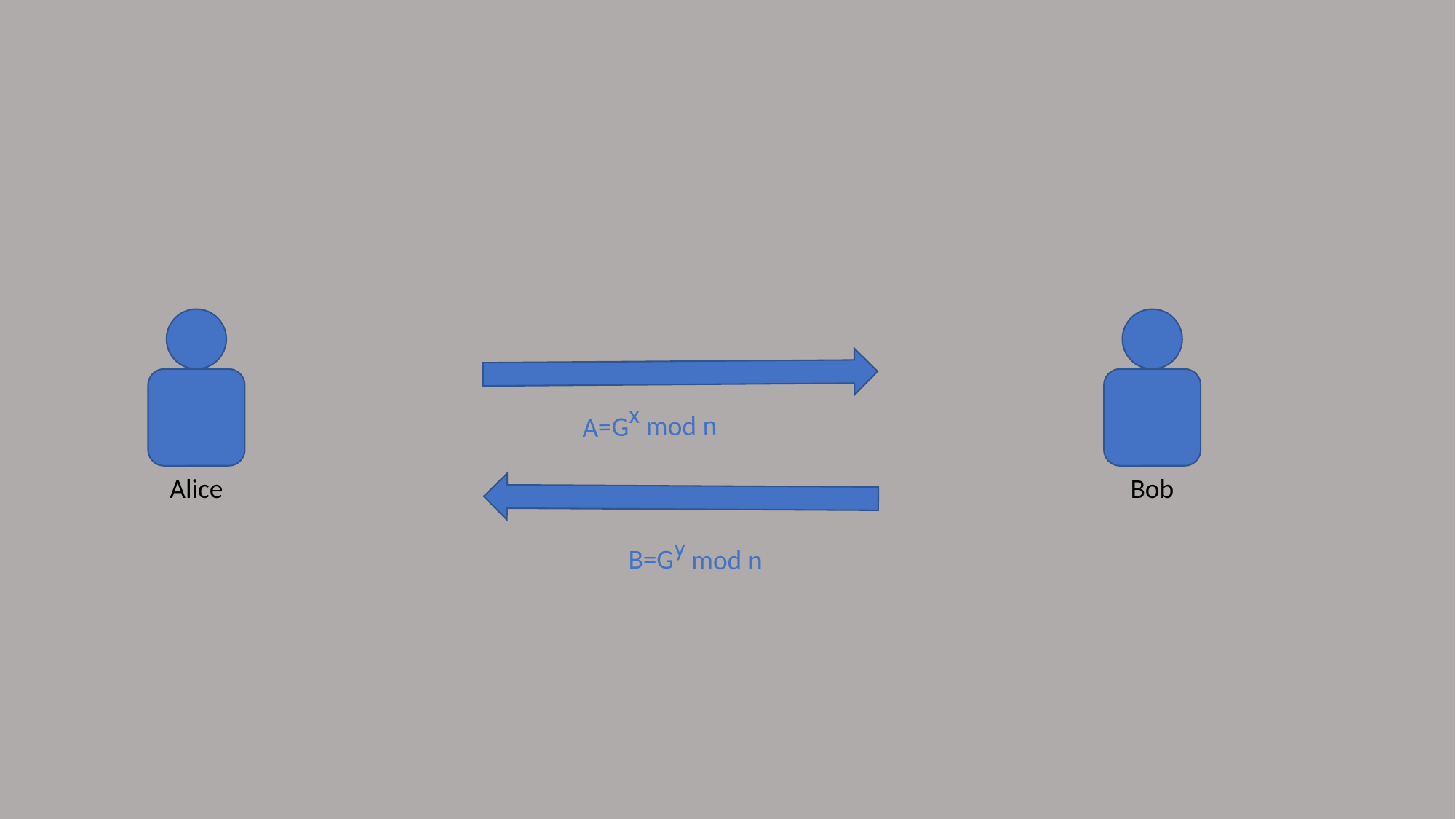

#

Alice

Bob

A=Gx mod n

B=Gy mod n